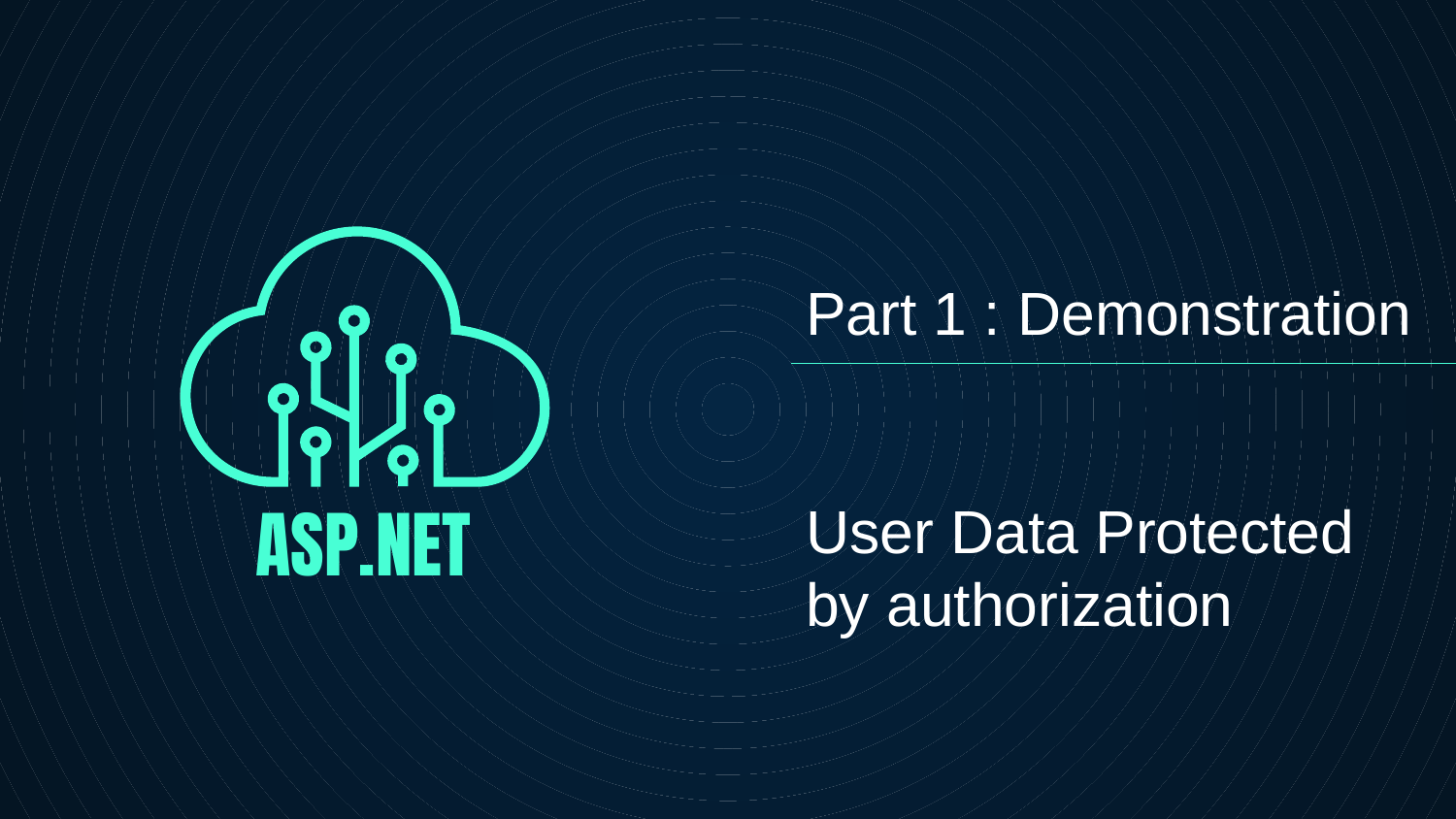

ASP.NET
# Part 1 : Demonstration User Data Protected by authorization